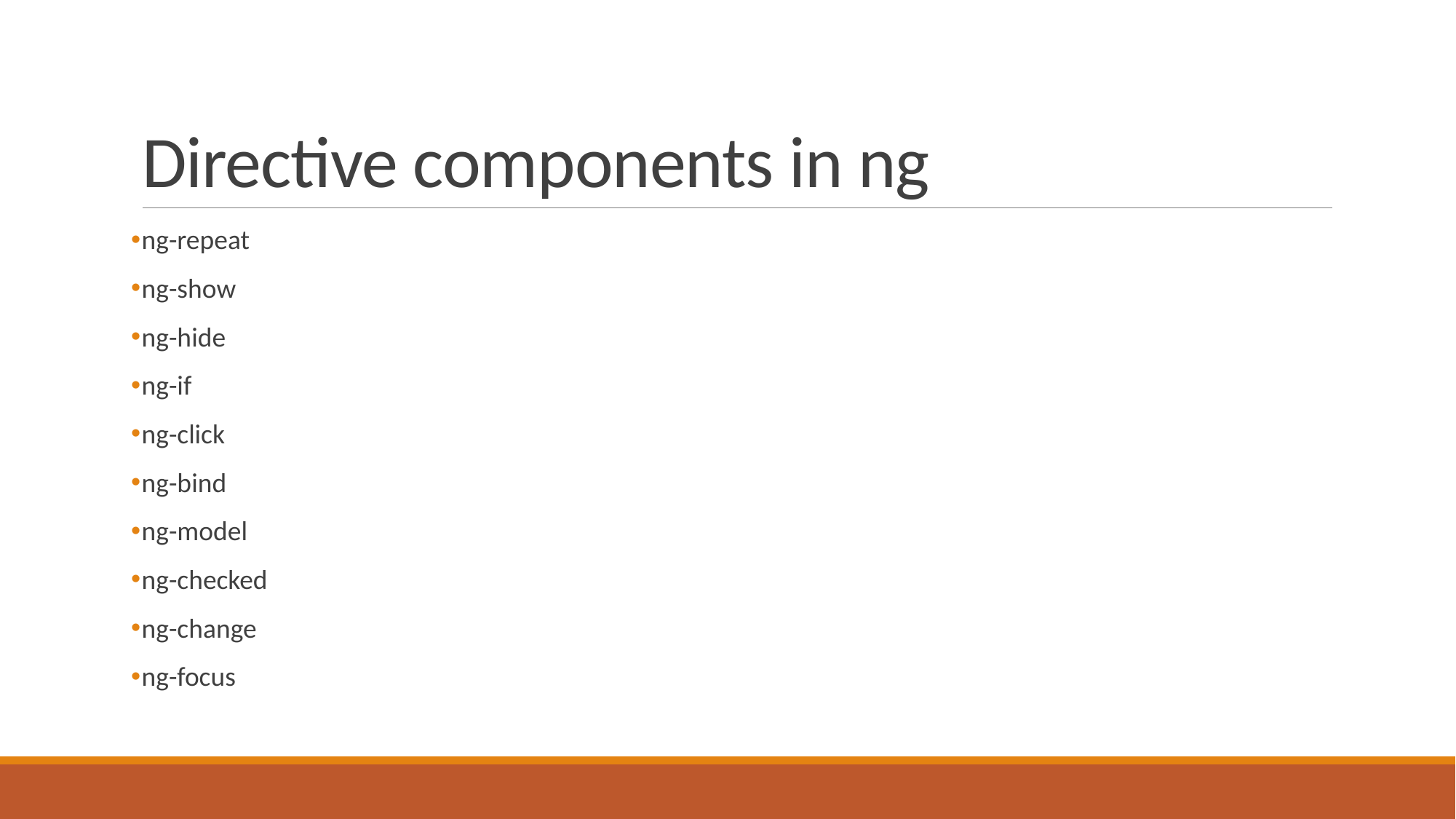

# Directive components in ng
ng-repeat
ng-show
ng-hide
ng-if
ng-click
ng-bind
ng-model
ng-checked
ng-change
ng-focus